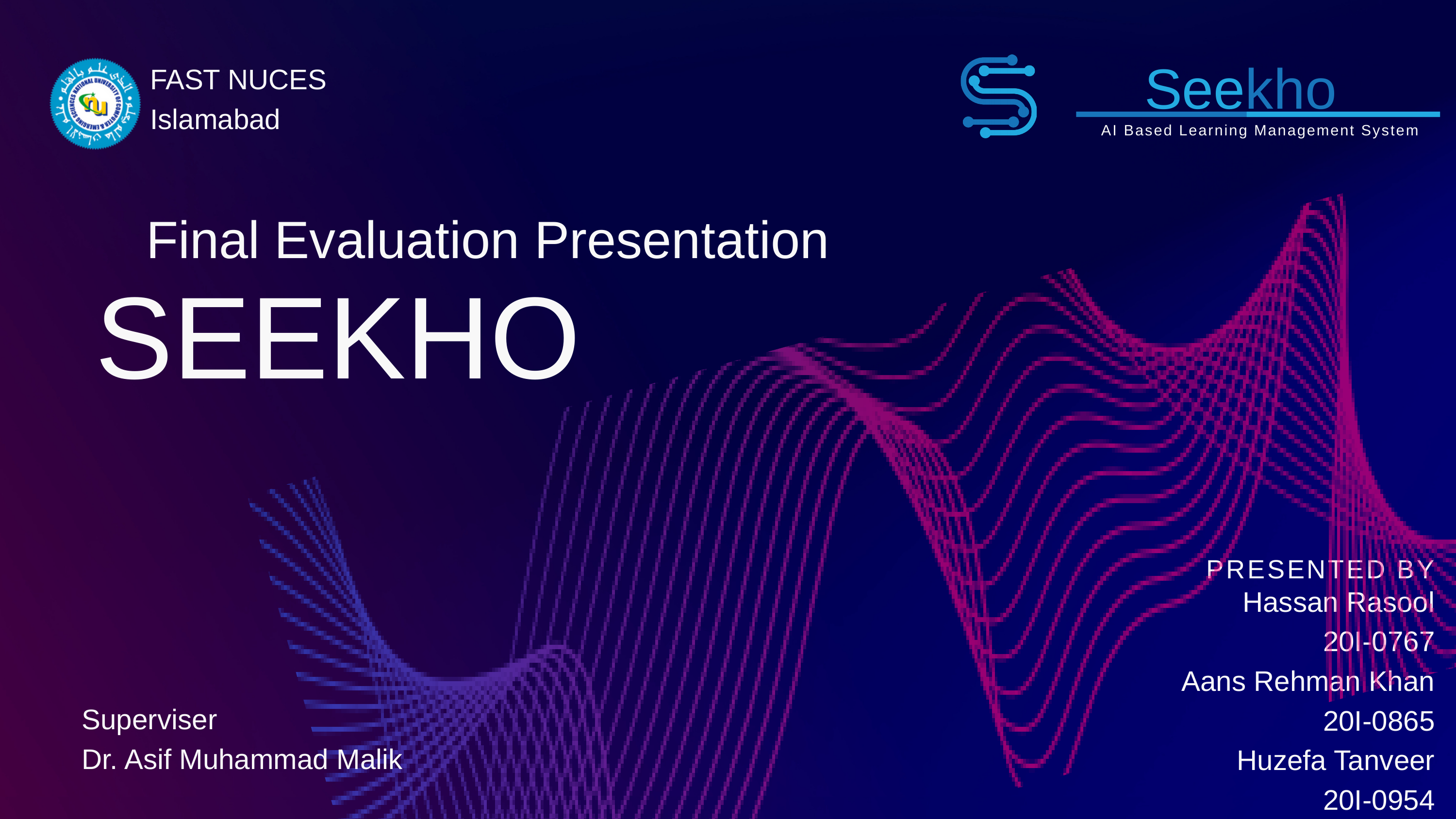

Seekho

FAST NUCES Islamabad

AI Based Learning Management System
Final Evaluation Presentation
SEEKHO

PRESENTED BY
Hassan Rasool
20I-0767
Aans Rehman Khan
20I-0865
Huzefa Tanveer
20I-0954

Superviser
Dr. Asif Muhammad Malik